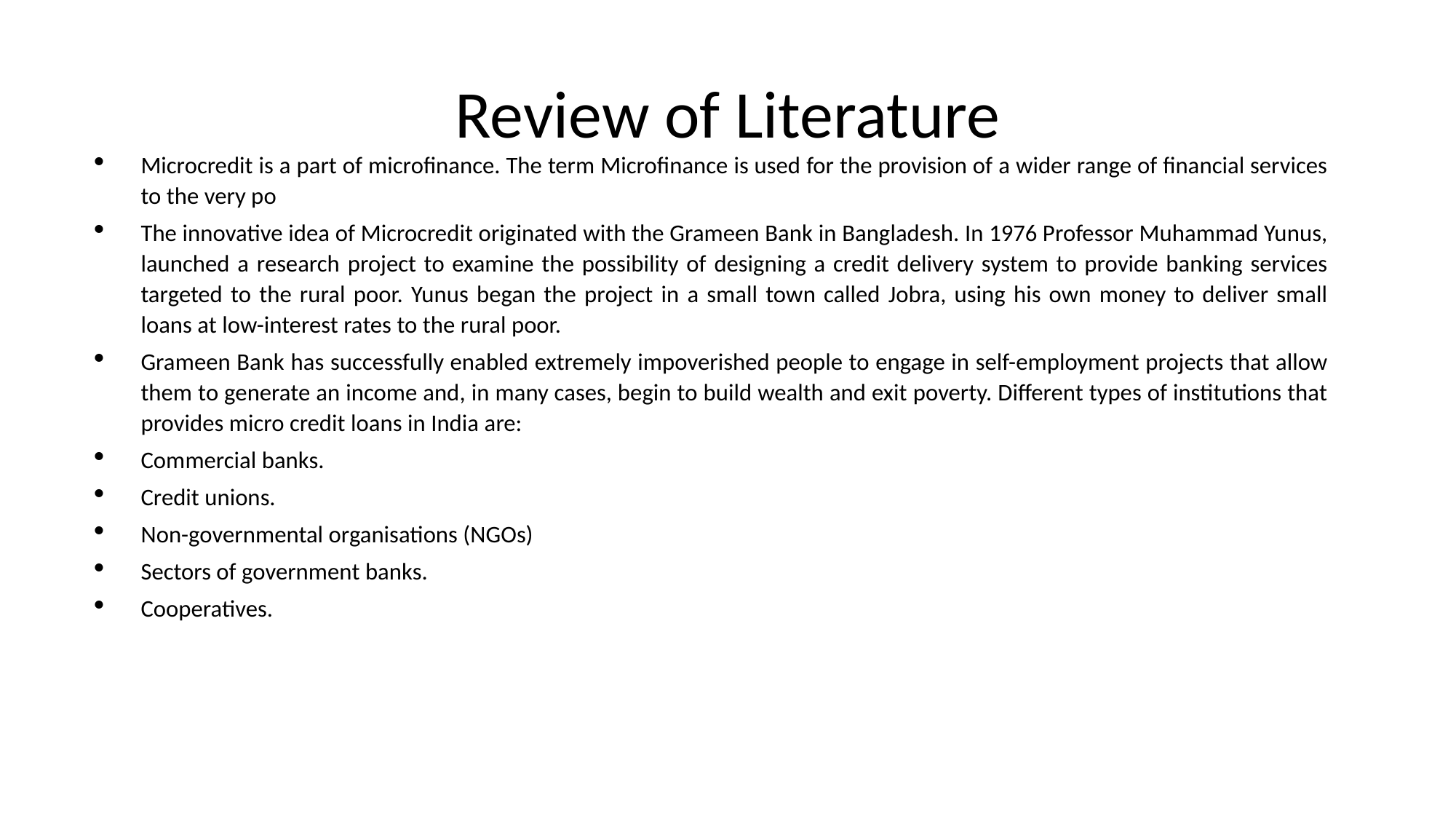

# Review of Literature

Microcredit is a part of microfinance. The term Microfinance is used for the provision of a wider range of financial services to the very po
The innovative idea of Microcredit originated with the Grameen Bank in Bangladesh. In 1976 Professor Muhammad Yunus, launched a research project to examine the possibility of designing a credit delivery system to provide banking services targeted to the rural poor. Yunus began the project in a small town called Jobra, using his own money to deliver small loans at low-interest rates to the rural poor.
Grameen Bank has successfully enabled extremely impoverished people to engage in self-employment projects that allow them to generate an income and, in many cases, begin to build wealth and exit poverty. Different types of institutions that provides micro credit loans in India are:
Commercial banks.
Credit unions.
Non-governmental organisations (NGOs)
Sectors of government banks.
Cooperatives.